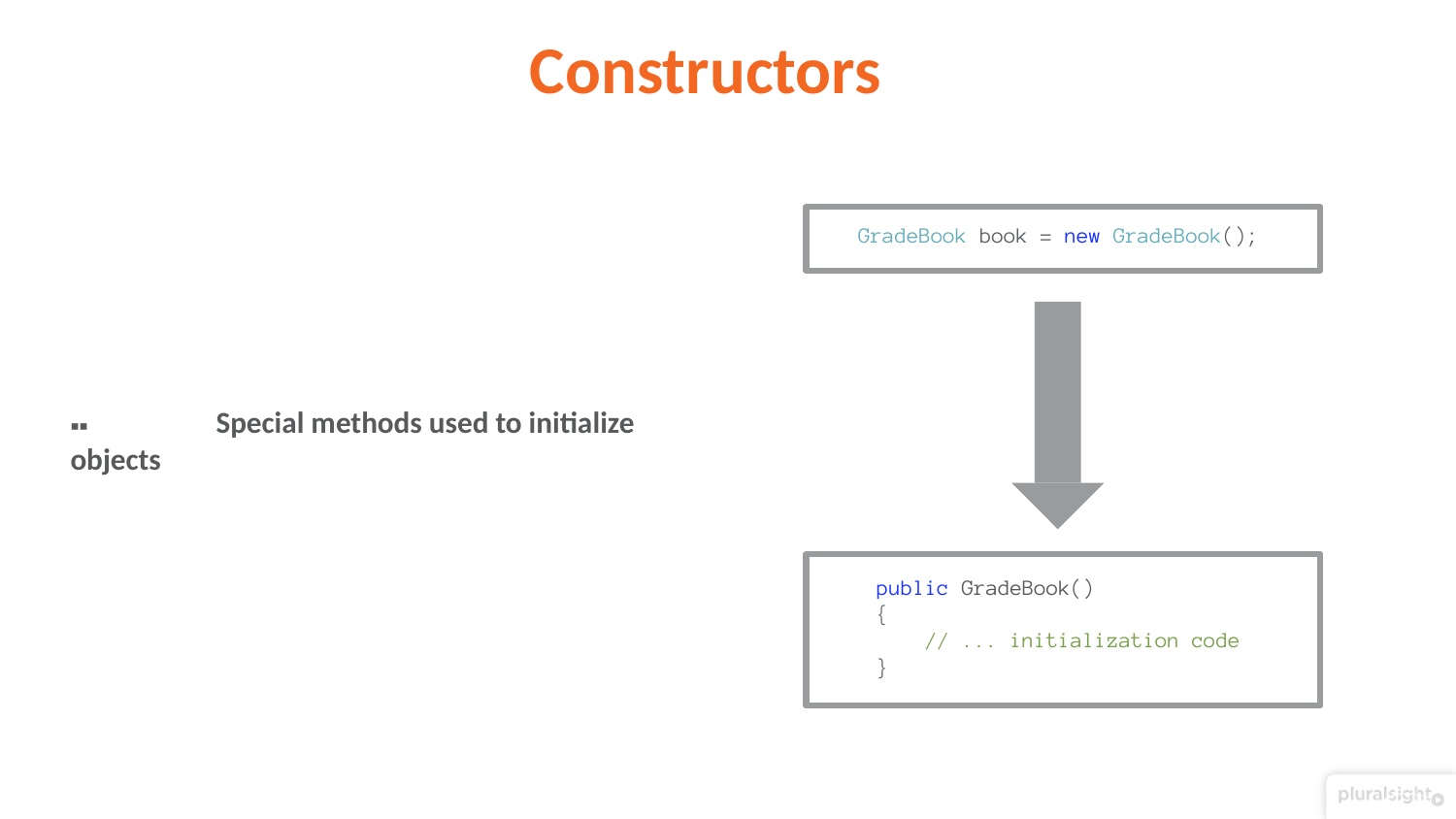

# Constructors
GradeBook book = new GradeBook();

▪▪	Special methods used to initialize objects
public GradeBook()
{
// ... initialization code
}